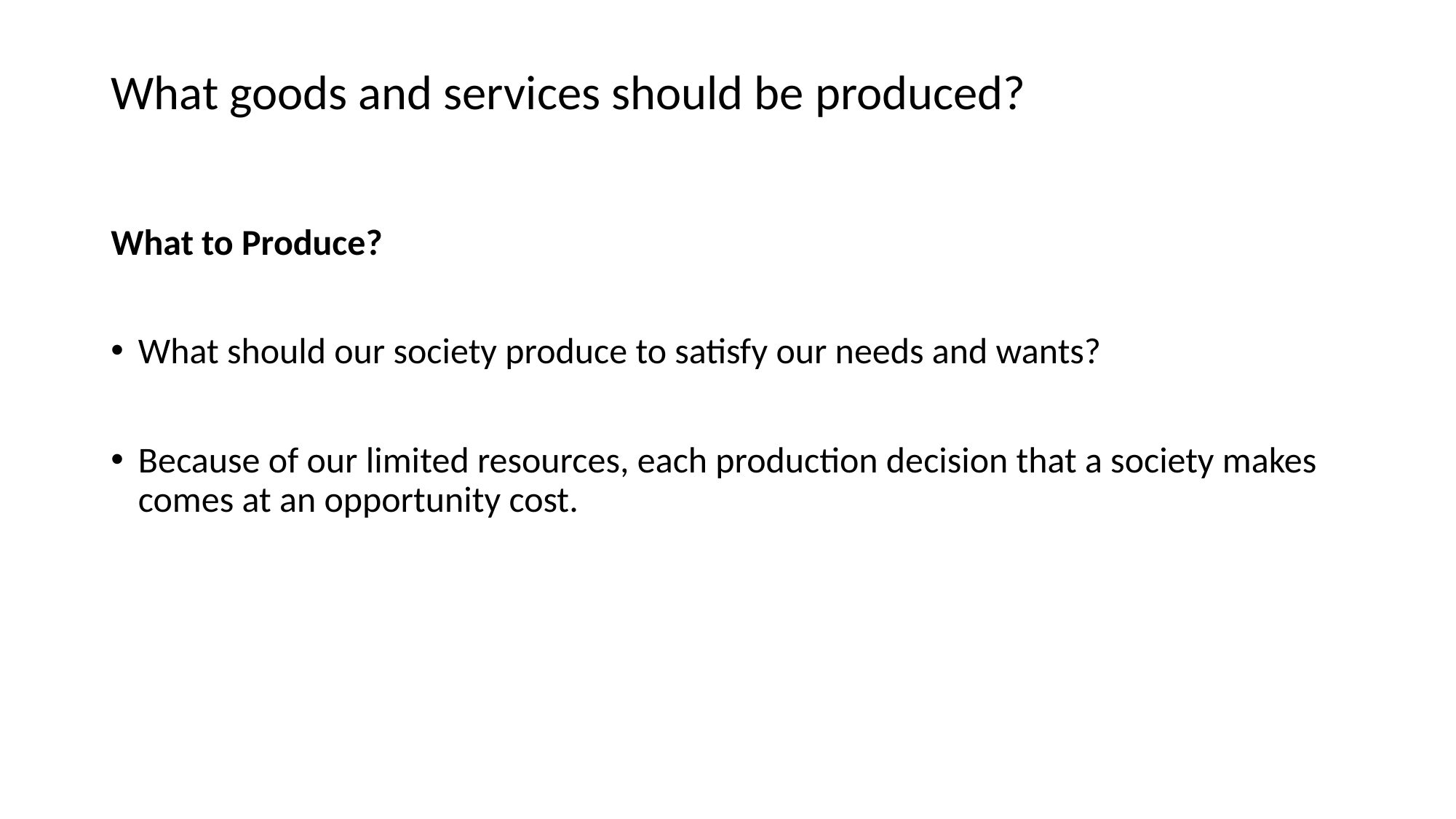

# What goods and services should be produced?
What to Produce?

What should our society produce to satisfy our needs and wants?

Because of our limited resources, each production decision that a society makes comes at an opportunity cost.